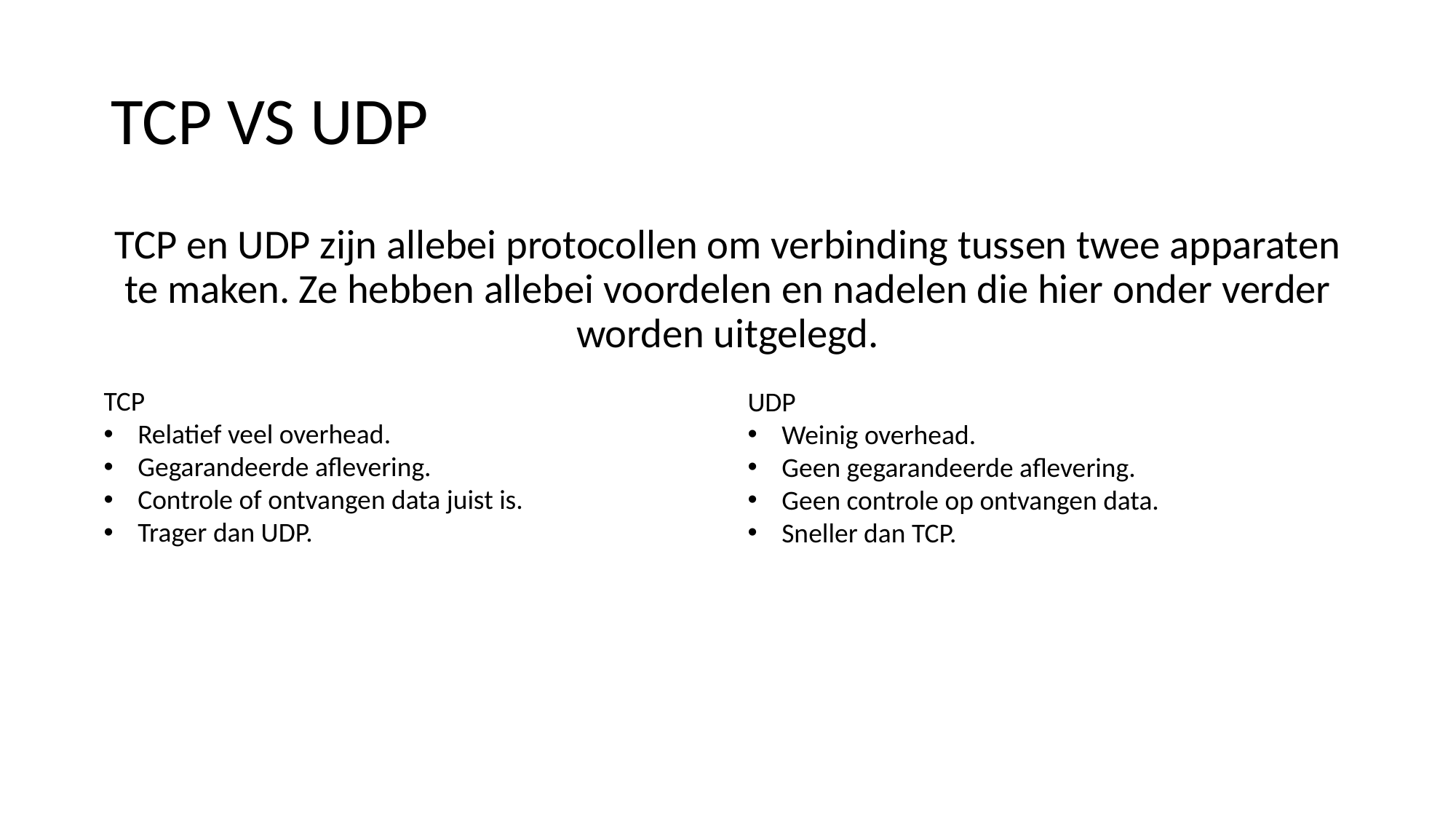

# TCP VS UDP
TCP en UDP zijn allebei protocollen om verbinding tussen twee apparaten te maken. Ze hebben allebei voordelen en nadelen die hier onder verder worden uitgelegd.
TCP
Relatief veel overhead.
Gegarandeerde aflevering.
Controle of ontvangen data juist is.
Trager dan UDP.
UDP
Weinig overhead.
Geen gegarandeerde aflevering.
Geen controle op ontvangen data.
Sneller dan TCP.